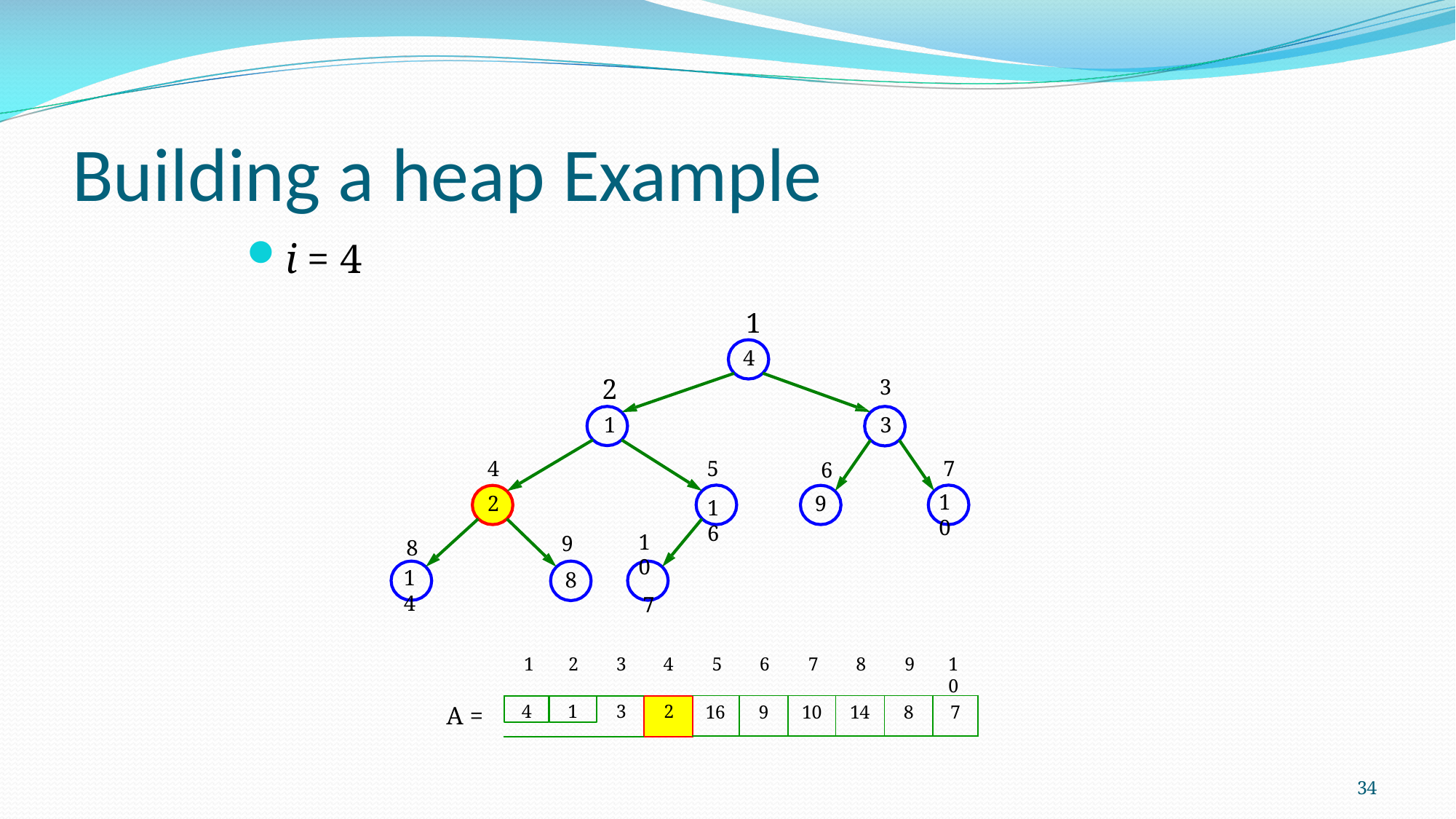

# Building a heap Example
i = 4
1
4

3
3
2
1
4
2
7
10
6
9
5
16
10
7
9
8
8
14
1
2
3
4
5
6
7
8
9
10

| 16 | 9 | 10 | 14 | 8 | 7 |
| --- | --- | --- | --- | --- | --- |
4
1
A =
3
2
34